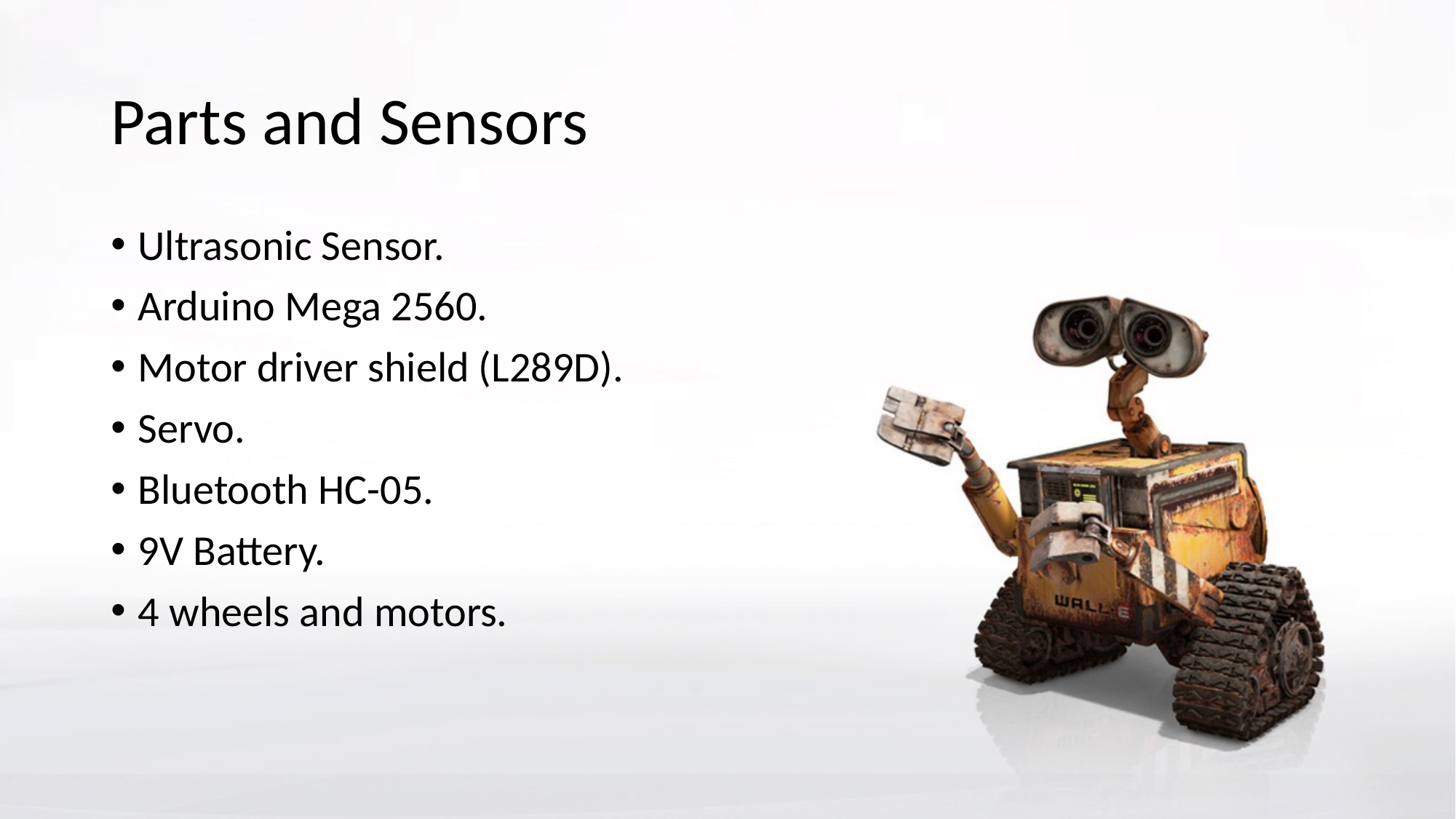

Parts and Sensors
Ultrasonic Sensor.
Arduino Mega 2560.
Motor driver shield (L289D).
Servo.
Bluetooth HC-05.
9V Battery.
4 wheels and motors.